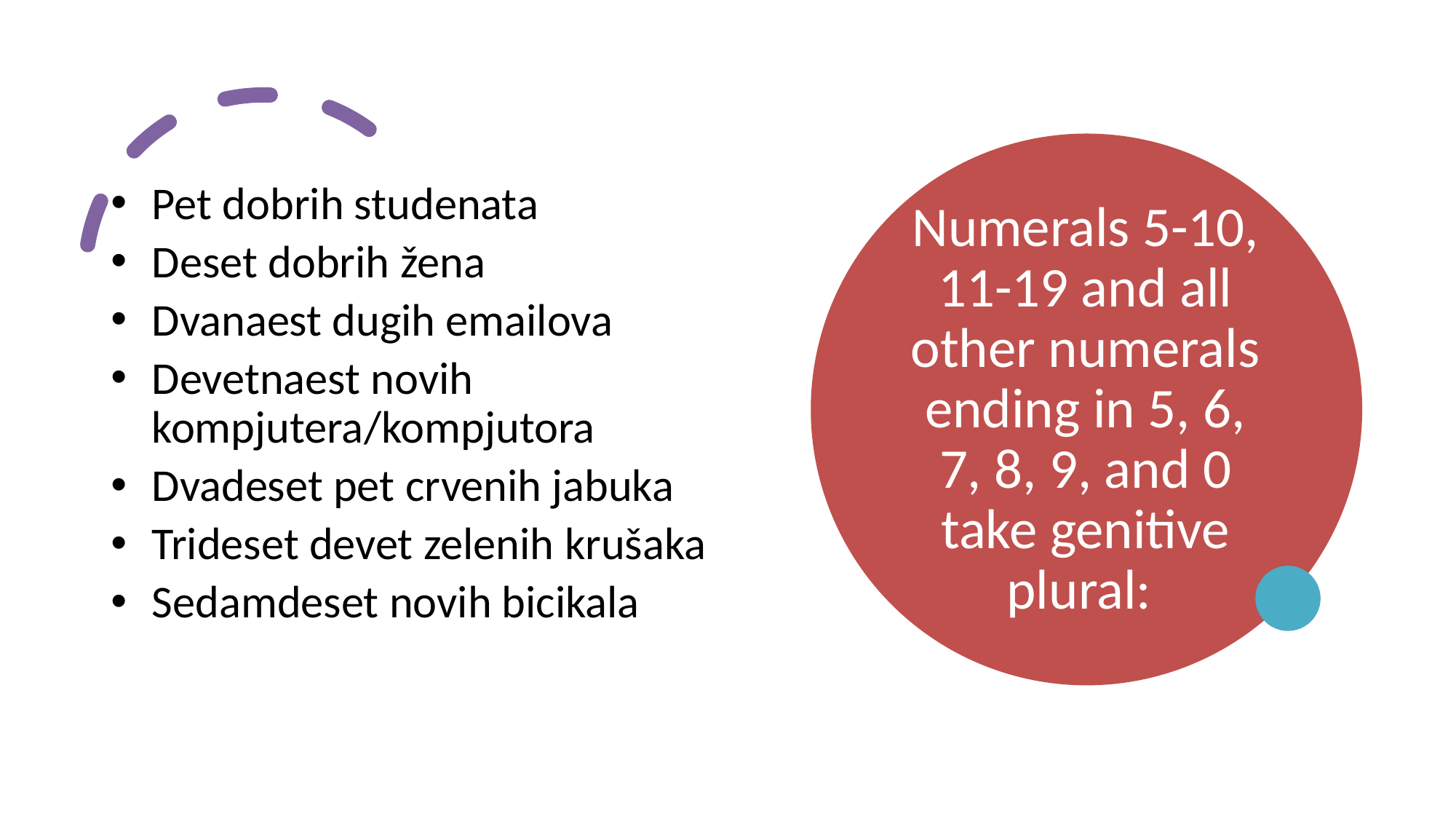

# Numerals 5-10, 11-19 and all other numerals ending in 5, 6, 7, 8, 9, and 0 take genitive plural:
Pet dobrih studenata
Deset dobrih žena
Dvanaest dugih emailova
Devetnaest novih kompjutera/kompjutora
Dvadeset pet crvenih jabuka
Trideset devet zelenih krušaka
Sedamdeset novih bicikala